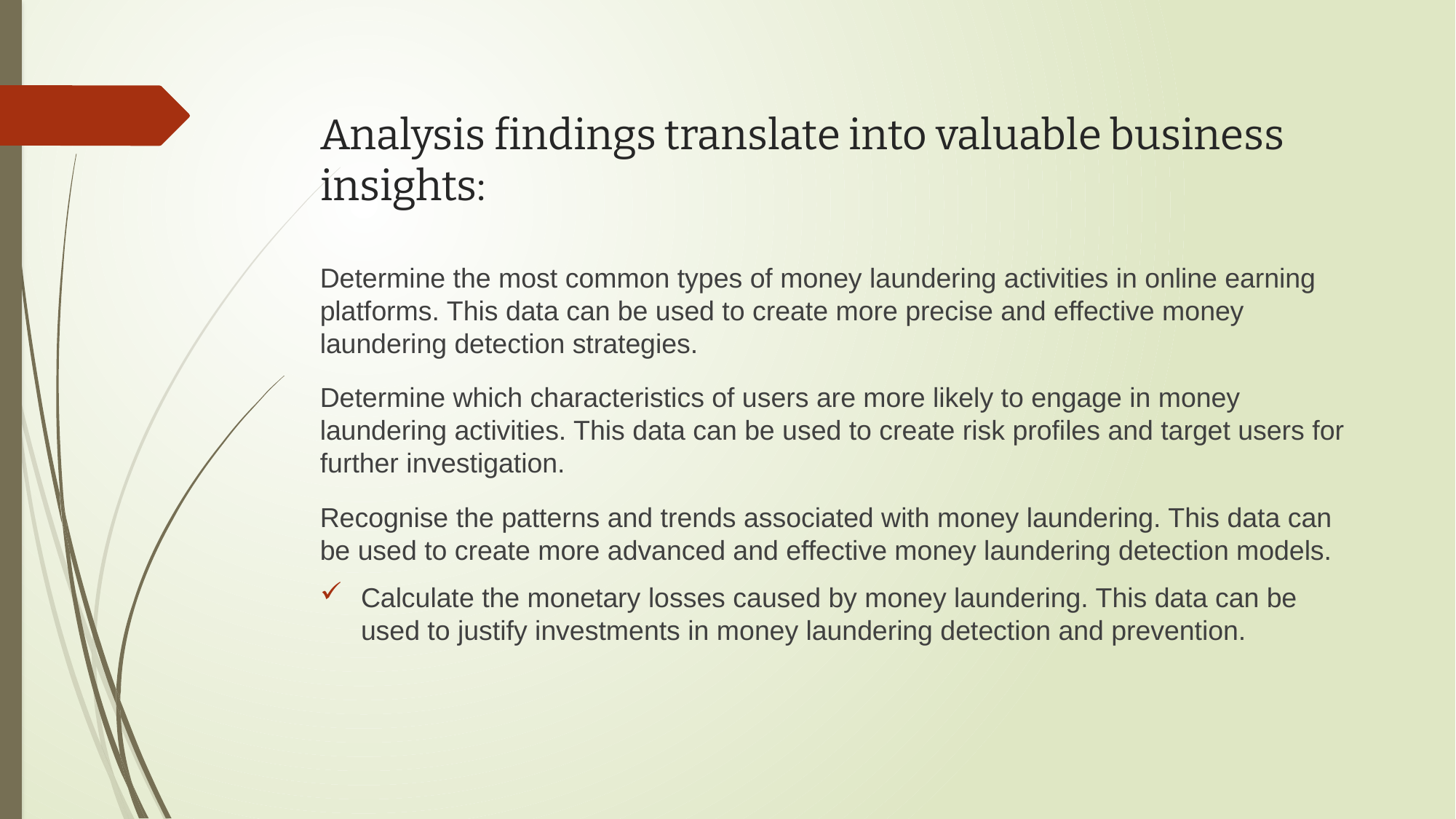

# Analysis findings translate into valuable business insights:
Determine the most common types of money laundering activities in online earning platforms. This data can be used to create more precise and effective money laundering detection strategies.
Determine which characteristics of users are more likely to engage in money laundering activities. This data can be used to create risk profiles and target users for further investigation.
Recognise the patterns and trends associated with money laundering. This data can be used to create more advanced and effective money laundering detection models.
Calculate the monetary losses caused by money laundering. This data can be used to justify investments in money laundering detection and prevention.